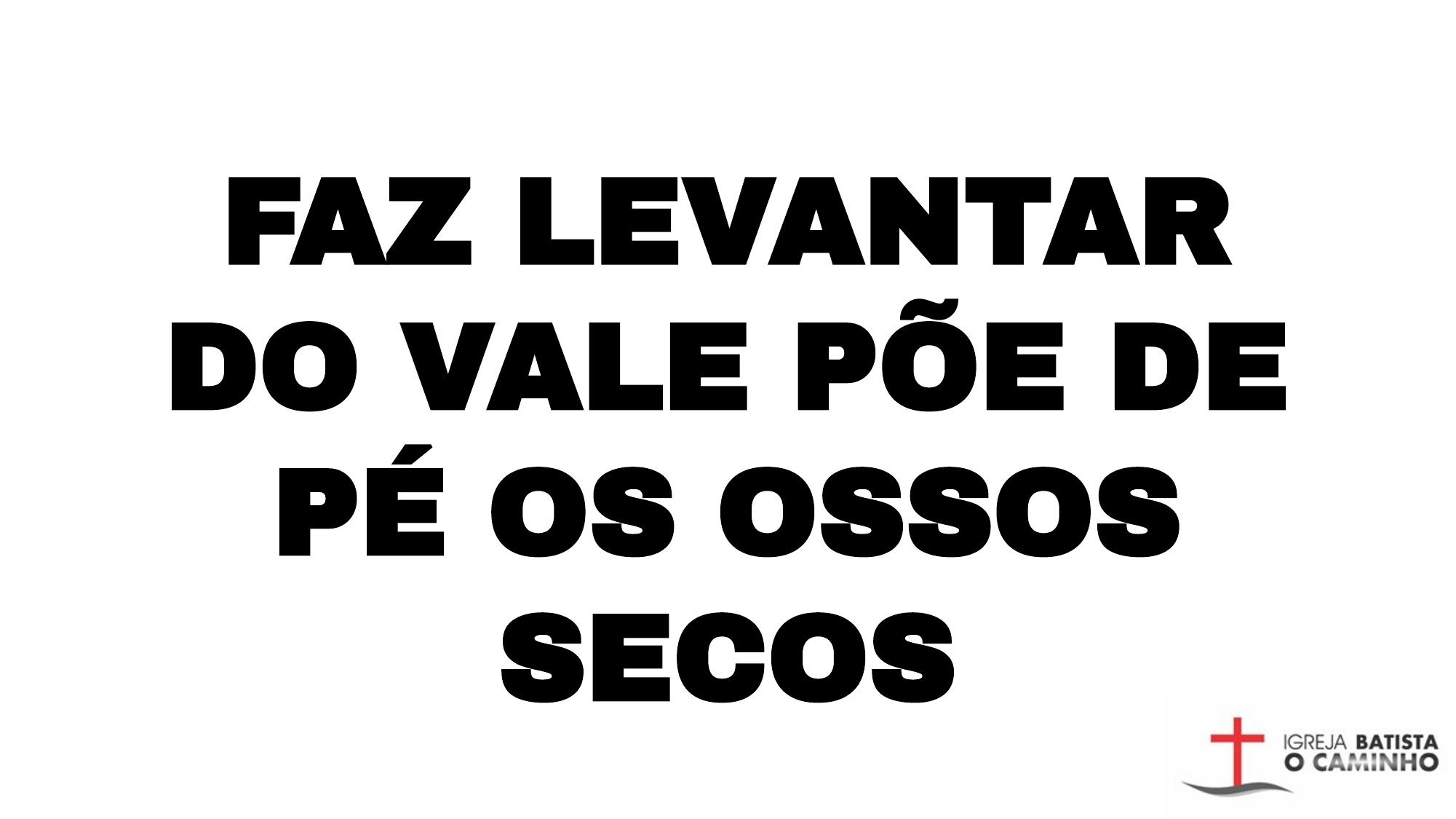

# FAZ LEVANTAR DO VALE PÕE DE PÉ OS OSSOS SECOS